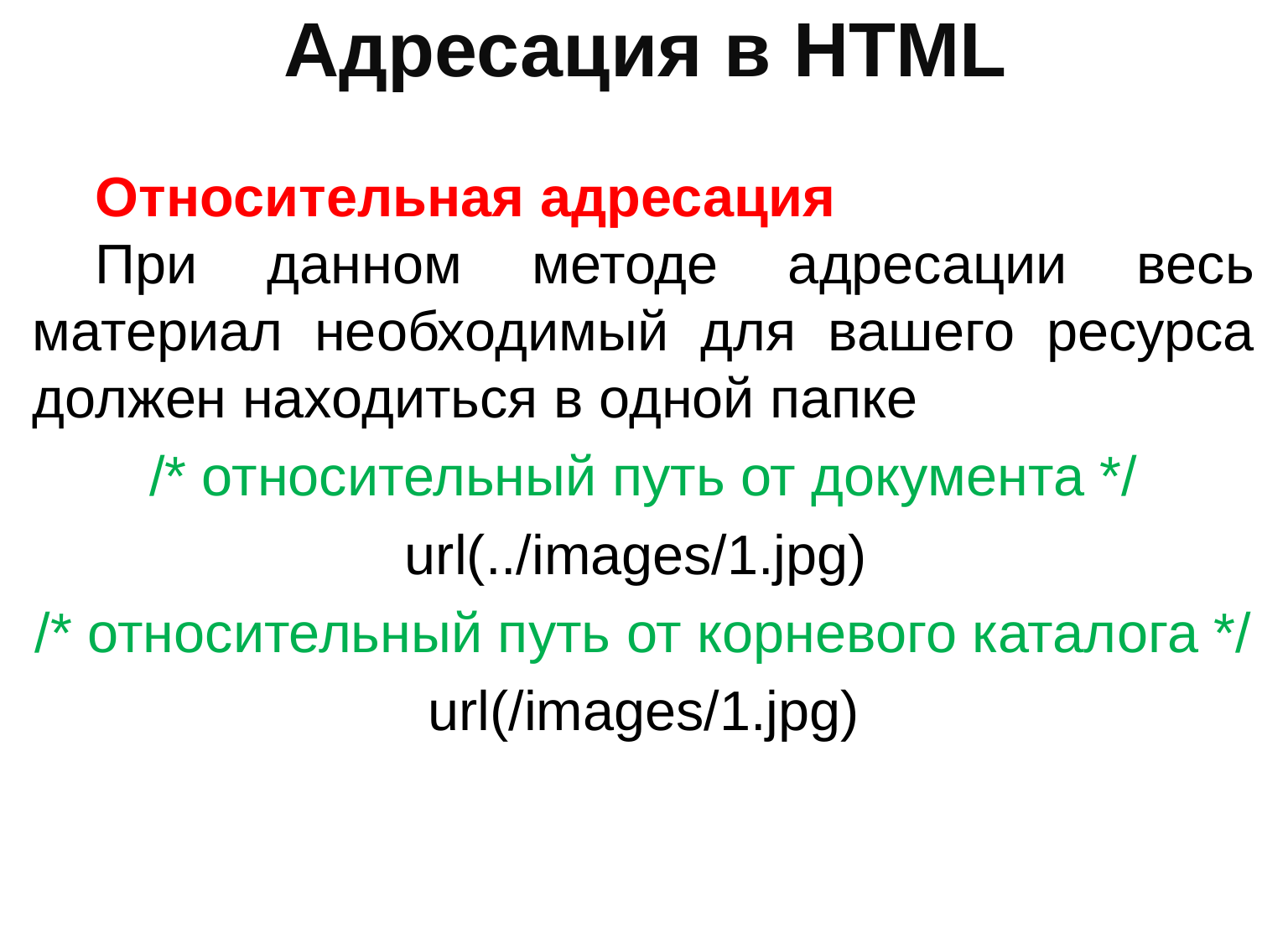

# Адресация в HTML
Относительная адресация
При данном методе адресации весь материал необходимый для вашего ресурса должен находиться в одной папке
/* относительный путь от документа */
url(../images/1.jpg)
/* относительный путь от корневого каталога */
url(/images/1.jpg)